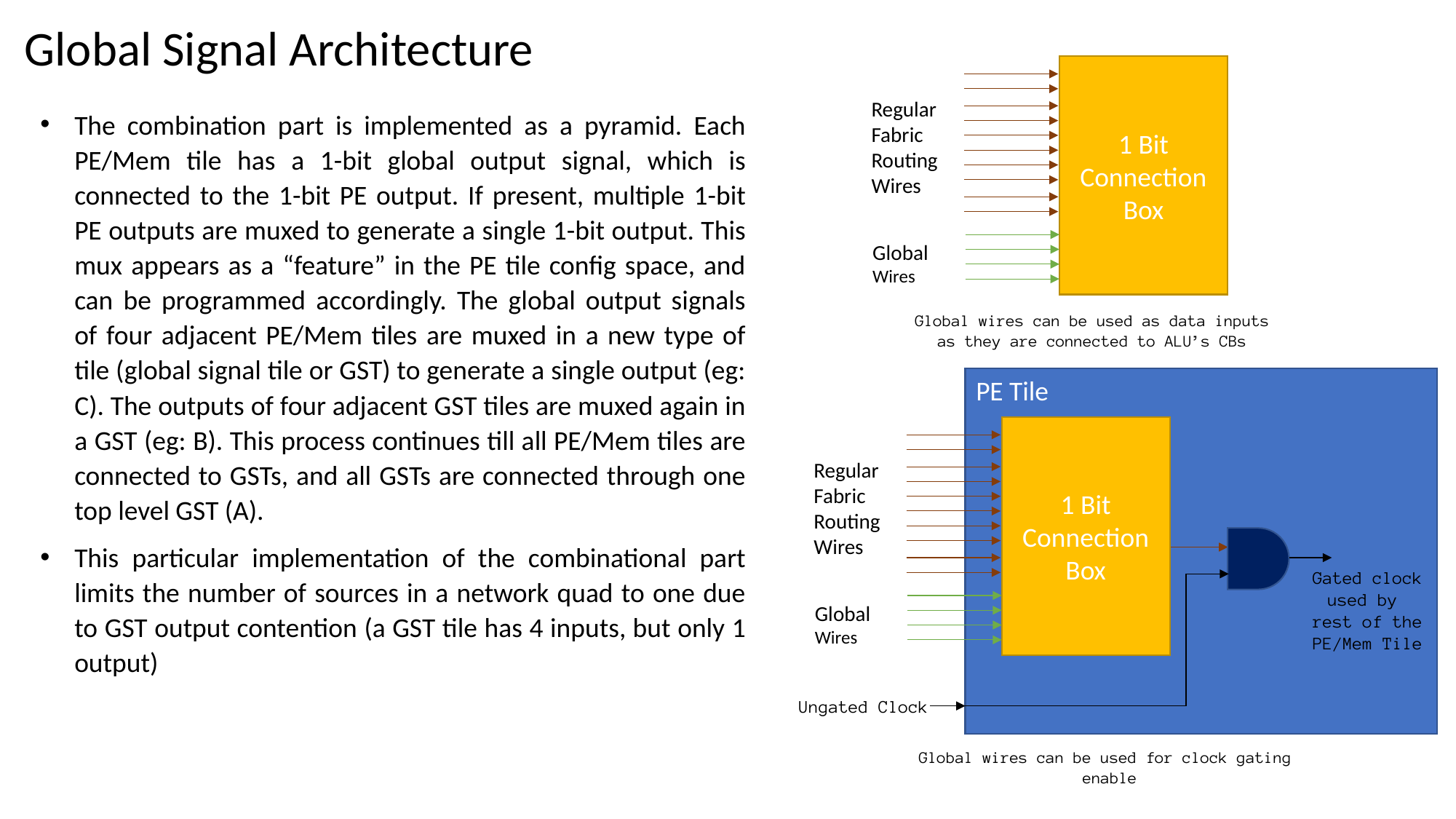

Global Signal Architecture
1 Bit Connection Box
Regular
Fabric
Routing
Wires
The combination part is implemented as a pyramid. Each PE/Mem tile has a 1-bit global output signal, which is connected to the 1-bit PE output. If present, multiple 1-bit PE outputs are muxed to generate a single 1-bit output. This mux appears as a “feature” in the PE tile config space, and can be programmed accordingly. The global output signals of four adjacent PE/Mem tiles are muxed in a new type of tile (global signal tile or GST) to generate a single output (eg: C). The outputs of four adjacent GST tiles are muxed again in a GST (eg: B). This process continues till all PE/Mem tiles are connected to GSTs, and all GSTs are connected through one top level GST (A).
This particular implementation of the combinational part limits the number of sources in a network quad to one due to GST output contention (a GST tile has 4 inputs, but only 1 output)

Global
Wires
Global wires can be used as data inputs
as they are connected to ALU’s CBs
PE Tile
1 Bit Connection Box
Regular
Fabric
Routing
Wires

Gated clock
used by  rest of the PE/Mem Tile
Global
Wires
Ungated Clock
Global wires can be used for clock gating
enable